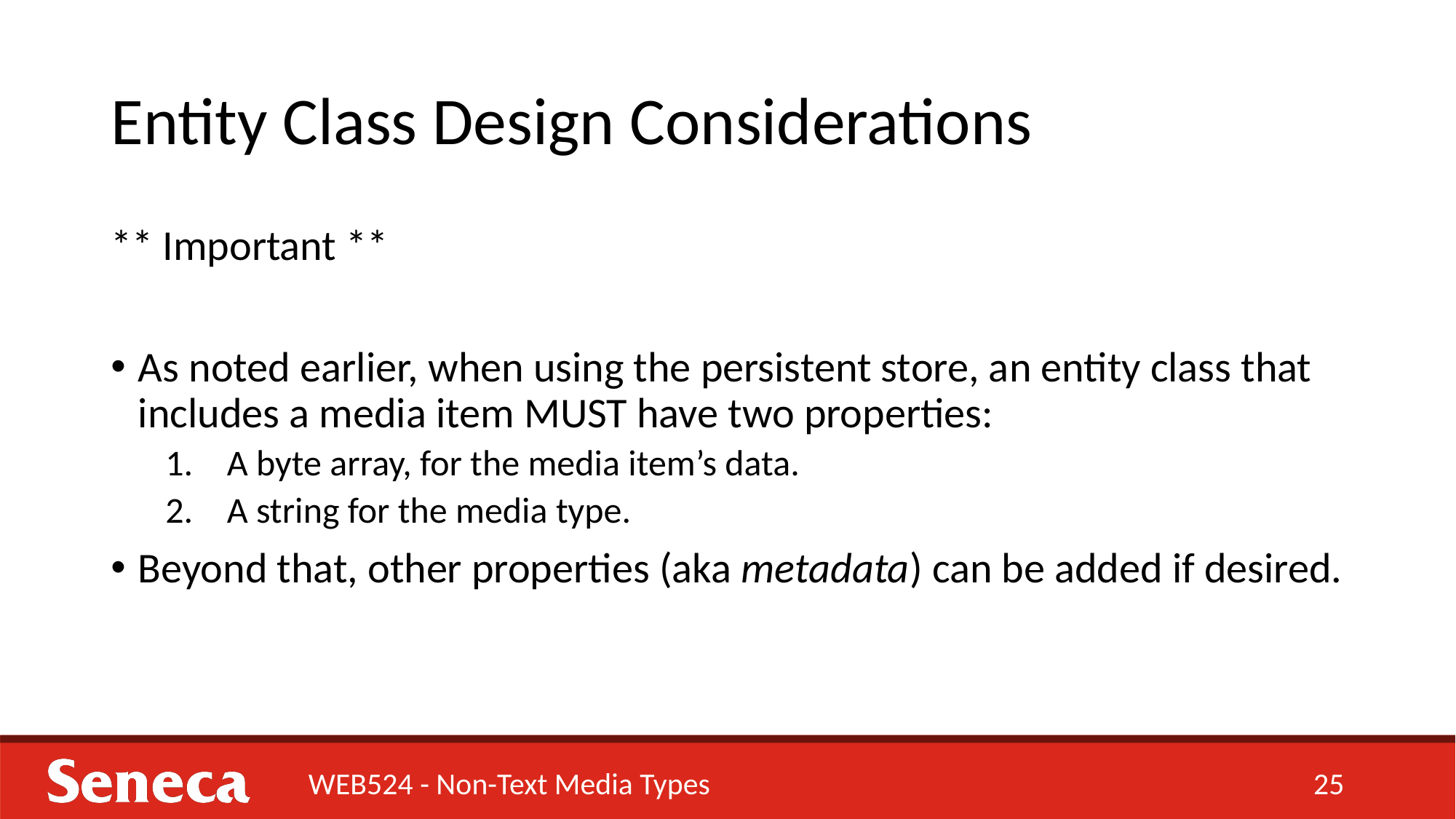

# Entity Class Design Considerations
** Important **

As noted earlier, when using the persistent store, an entity class that includes a media item MUST have two properties:
A byte array, for the media item’s data.
A string for the media type.
Beyond that, other properties (aka metadata) can be added if desired.

WEB524 - Non-Text Media Types
25